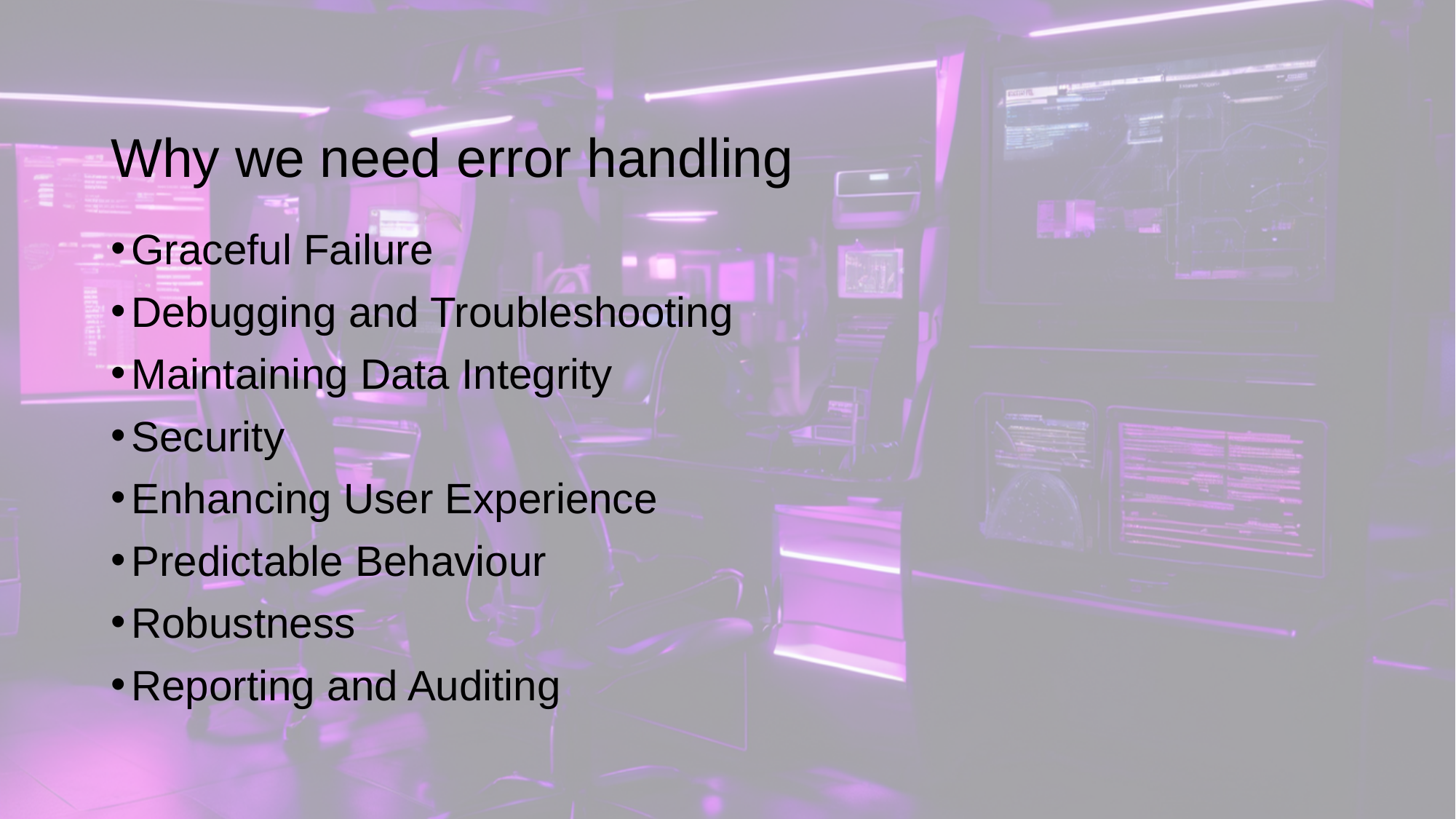

# Why we need error handling
Graceful Failure
Debugging and Troubleshooting
Maintaining Data Integrity
Security
Enhancing User Experience
Predictable Behaviour
Robustness
Reporting and Auditing